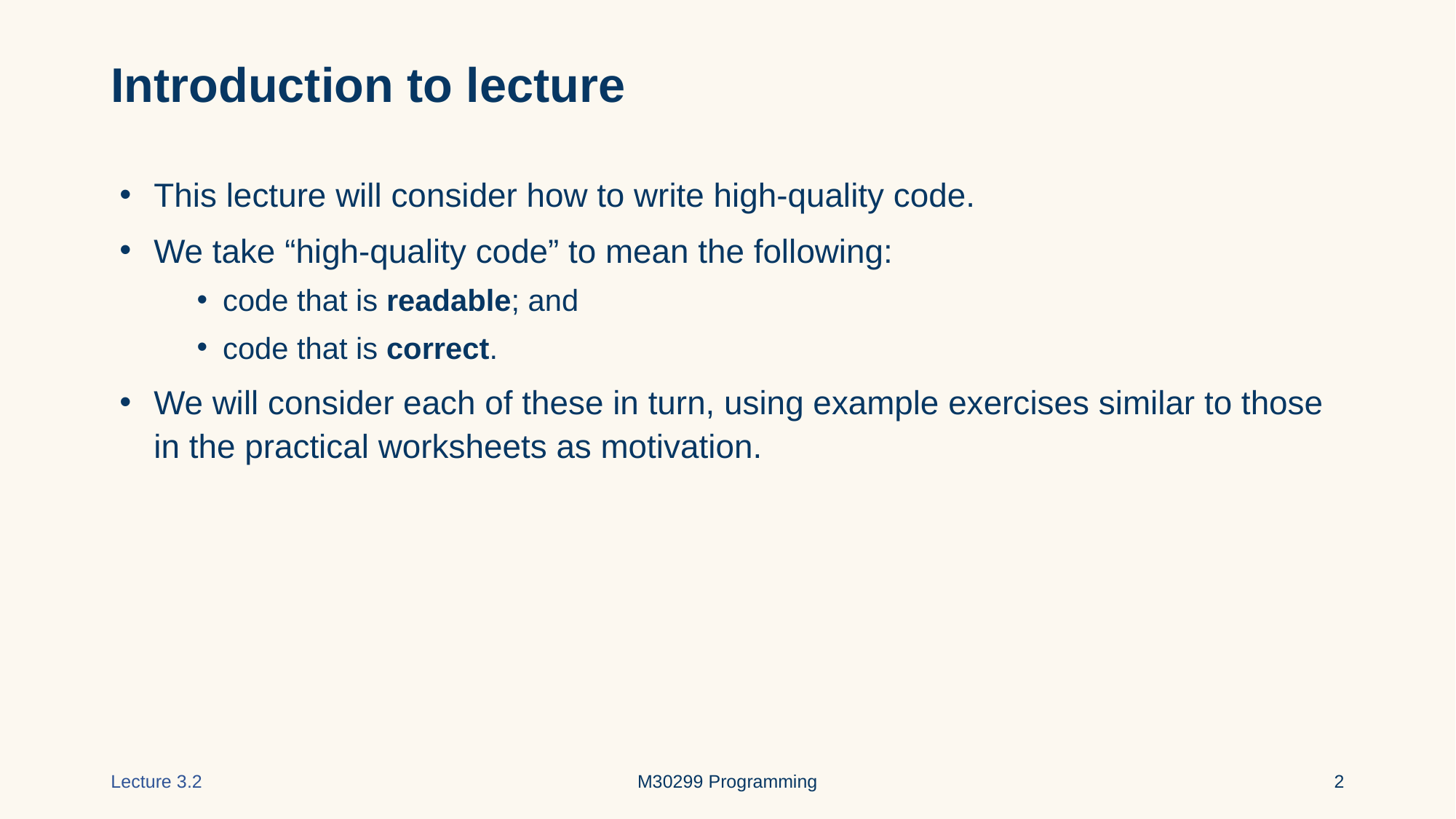

# Introduction to lecture
This lecture will consider how to write high-quality code.
We take “high-quality code” to mean the following:
code that is readable; and
code that is correct.
We will consider each of these in turn, using example exercises similar to those in the practical worksheets as motivation.
Lecture 3.2
M30299 Programming
2